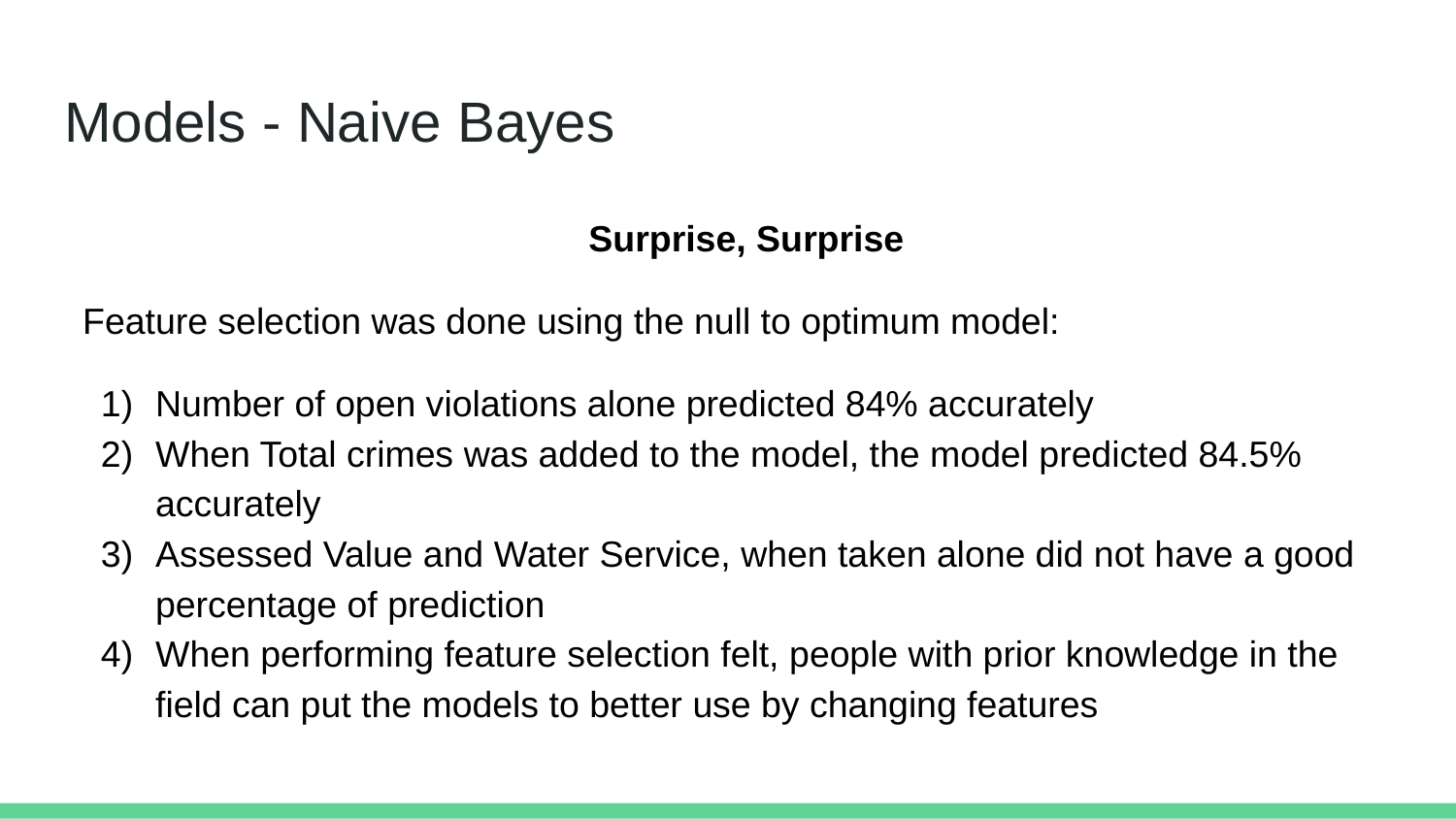

# Models - Naive Bayes
Surprise, Surprise
Feature selection was done using the null to optimum model:
Number of open violations alone predicted 84% accurately
When Total crimes was added to the model, the model predicted 84.5% accurately
Assessed Value and Water Service, when taken alone did not have a good percentage of prediction
When performing feature selection felt, people with prior knowledge in the field can put the models to better use by changing features